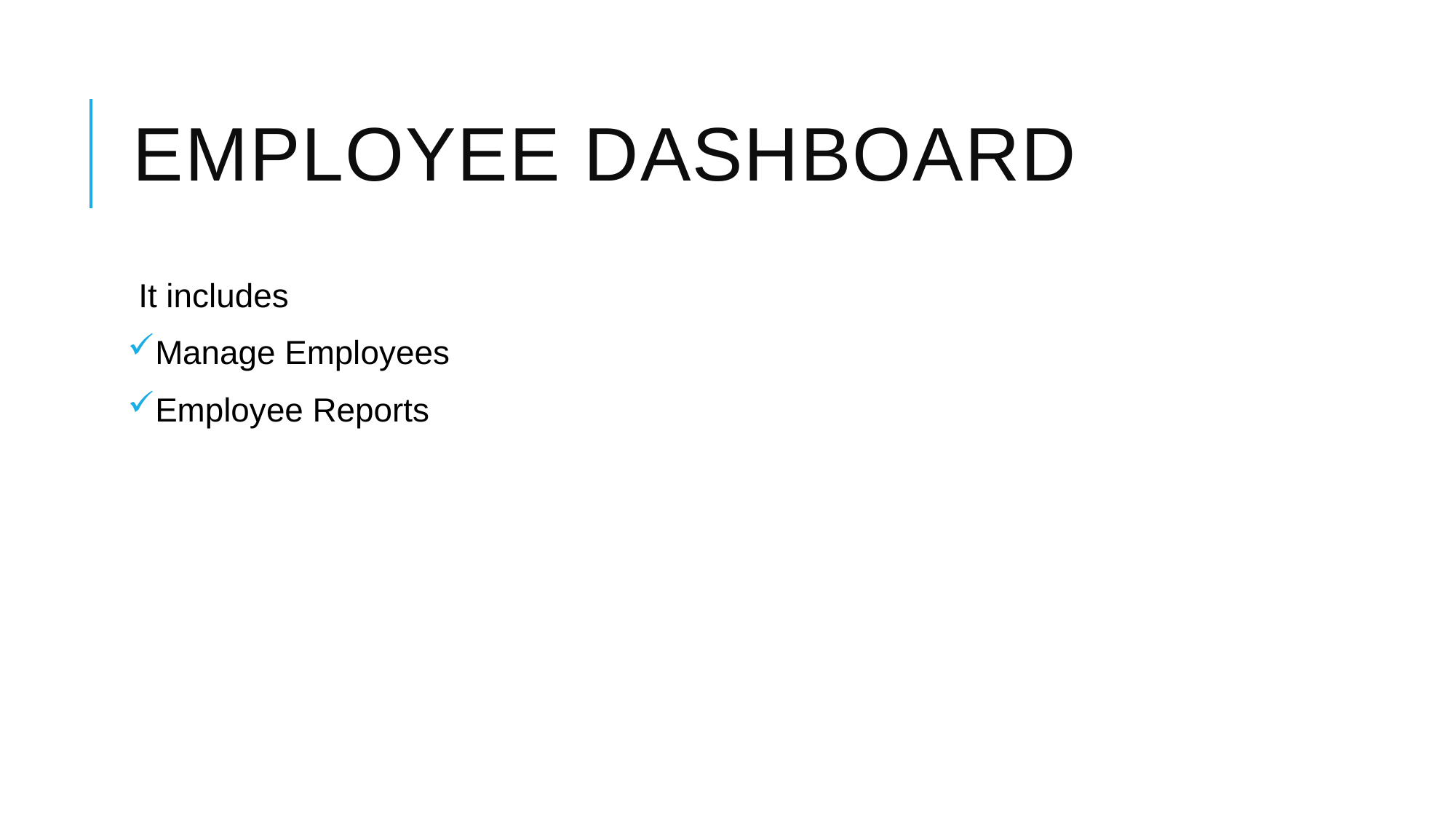

# Employee Dashboard
It includes
Manage Employees
Employee Reports